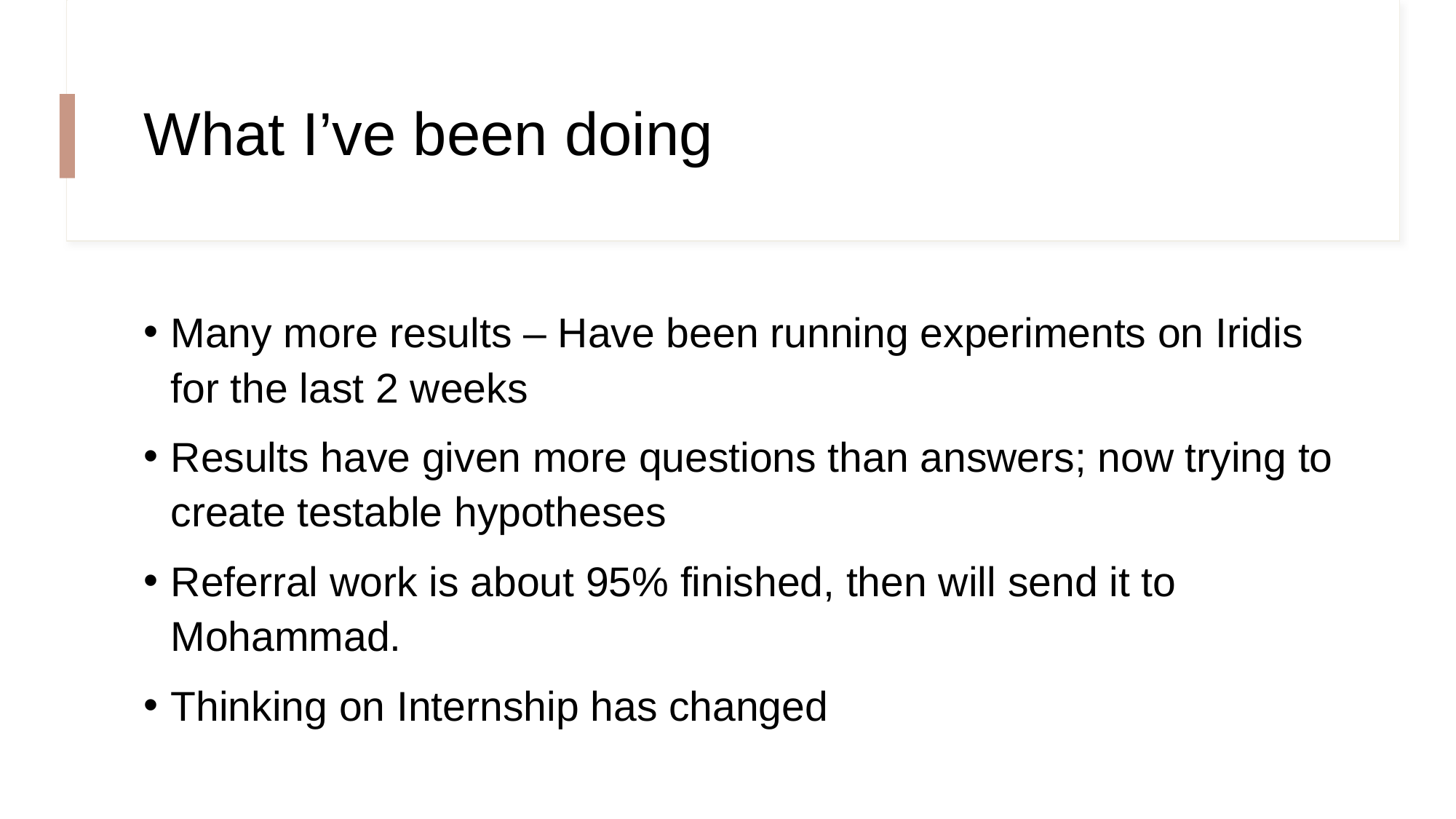

# What I’ve been doing
Many more results – Have been running experiments on Iridis for the last 2 weeks
Results have given more questions than answers; now trying to create testable hypotheses
Referral work is about 95% finished, then will send it to Mohammad.
Thinking on Internship has changed